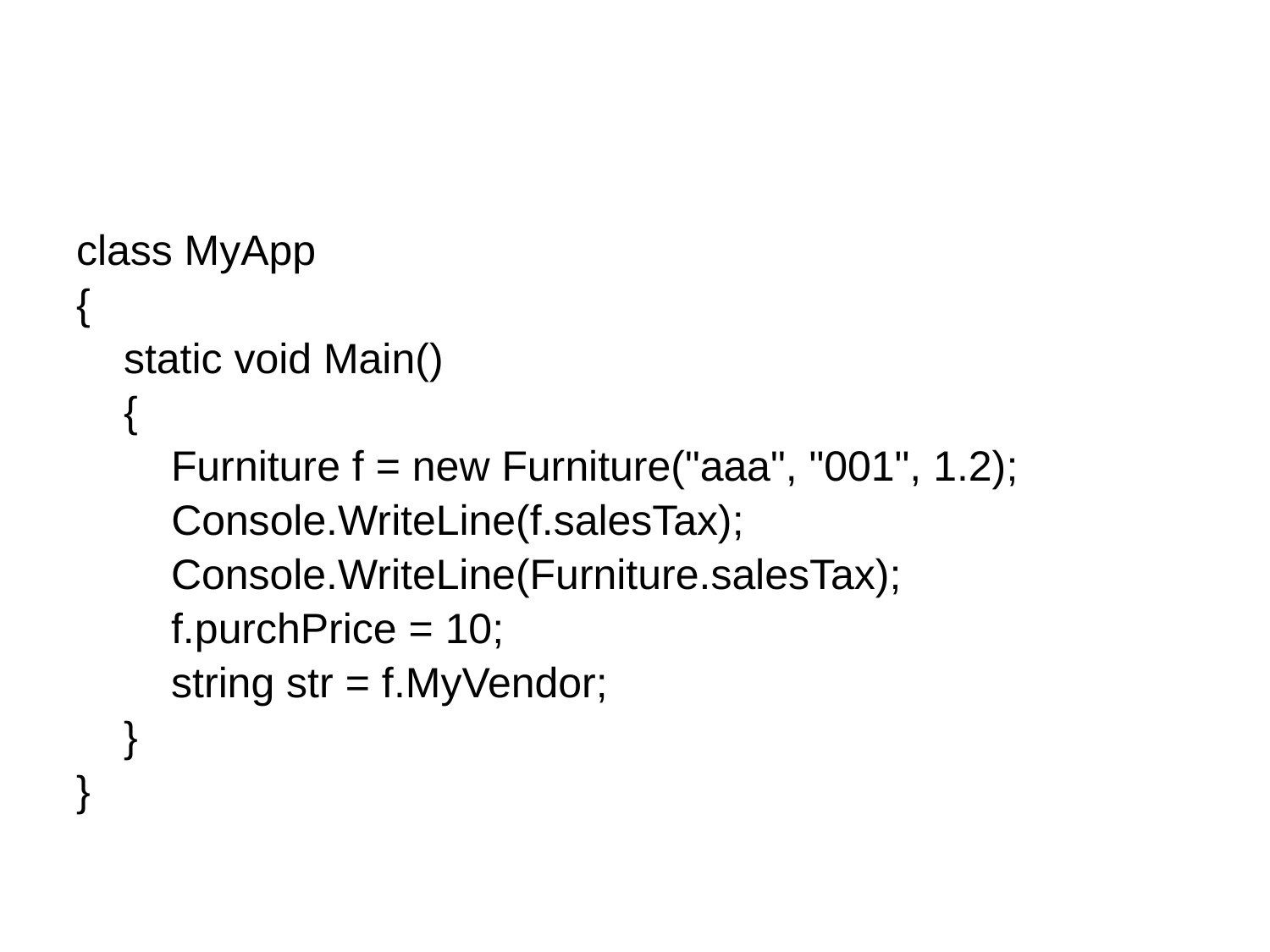

#
class MyApp
{
    static void Main()
    {
        Furniture f = new Furniture("aaa", "001", 1.2);
	    Console.WriteLine(f.salesTax);
        Console.WriteLine(Furniture.salesTax);
        f.purchPrice = 10;
        string str = f.MyVendor;
    }
}